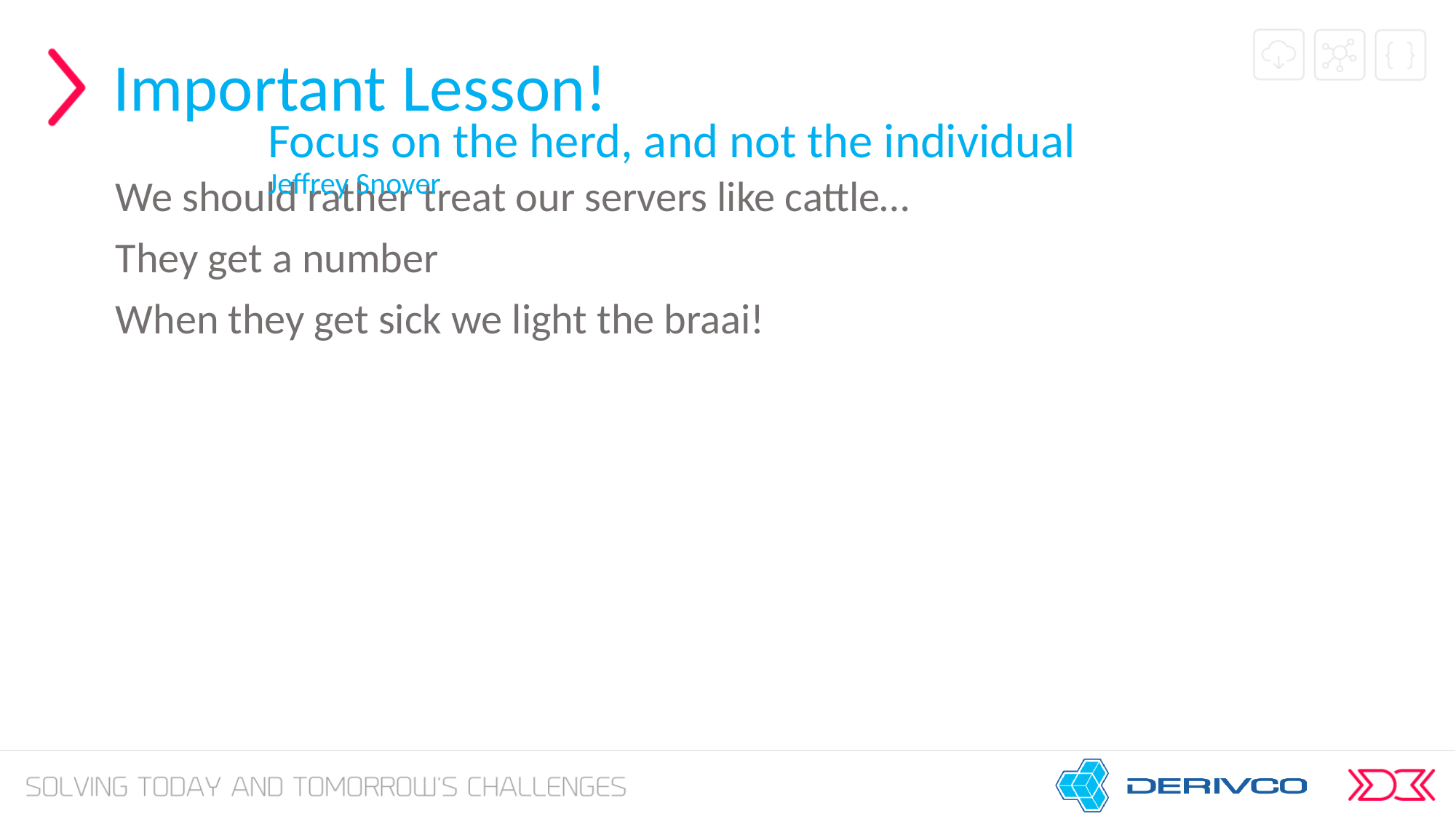

# Important Lesson!
Focus on the herd, and not the individual
Jeffrey Snover
We should rather treat our servers like cattle…
They get a number
When they get sick we light the braai!